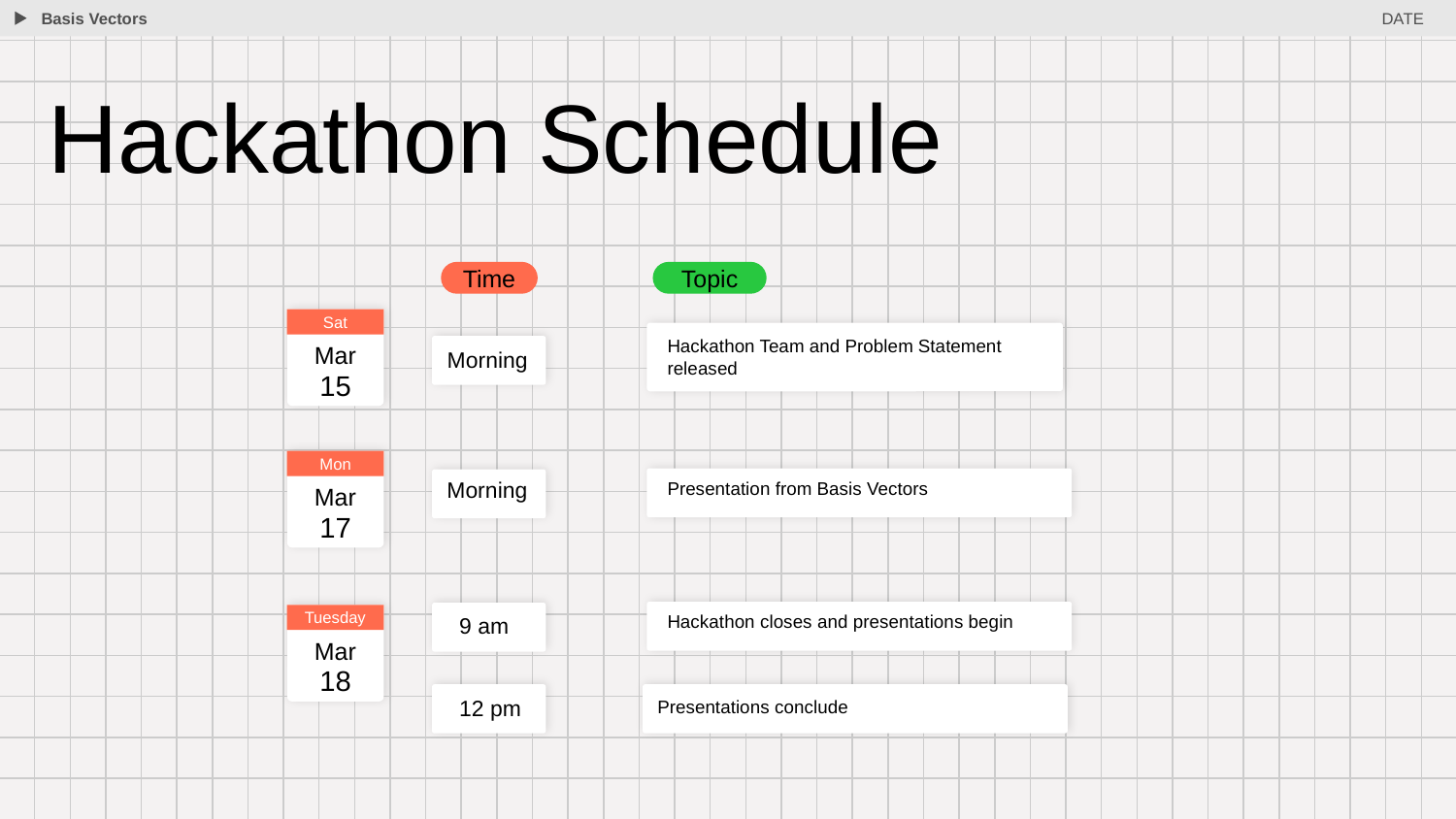

Basis Vectors

DATE

# Hackathon Schedule
Time
Topic

Sat
Mar
15
Hackathon Team and Problem Statement released

Morning

Mon
Mar
17
Morning
Presentation from Basis Vectors

9 am
Hackathon closes and presentations begin

Tuesday
Mar
18
12 pm

Presentations conclude